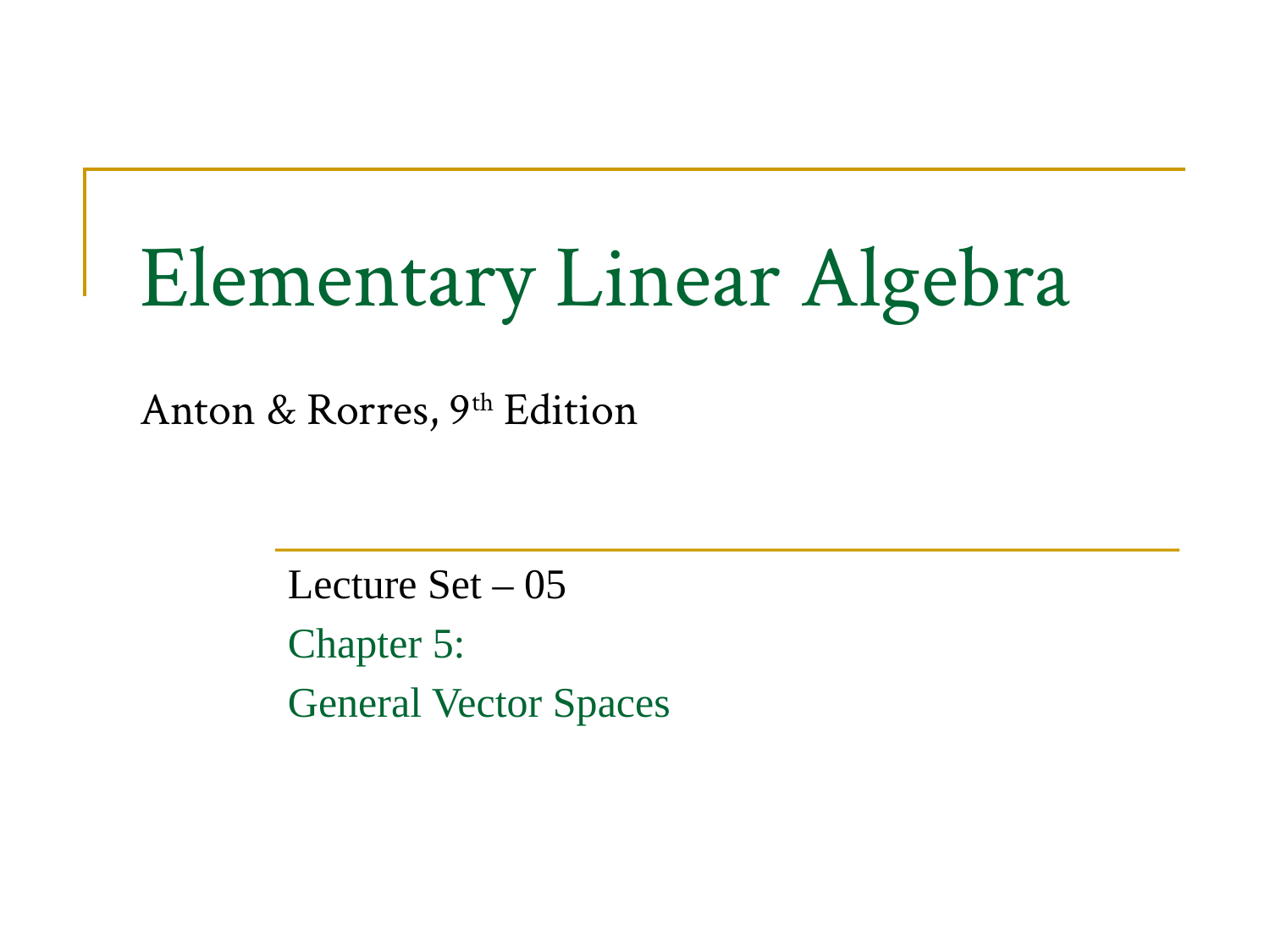

# Elementary Linear Algebra Anton & Rorres, 9th Edition
Lecture Set – 05
Chapter 5:
General Vector Spaces